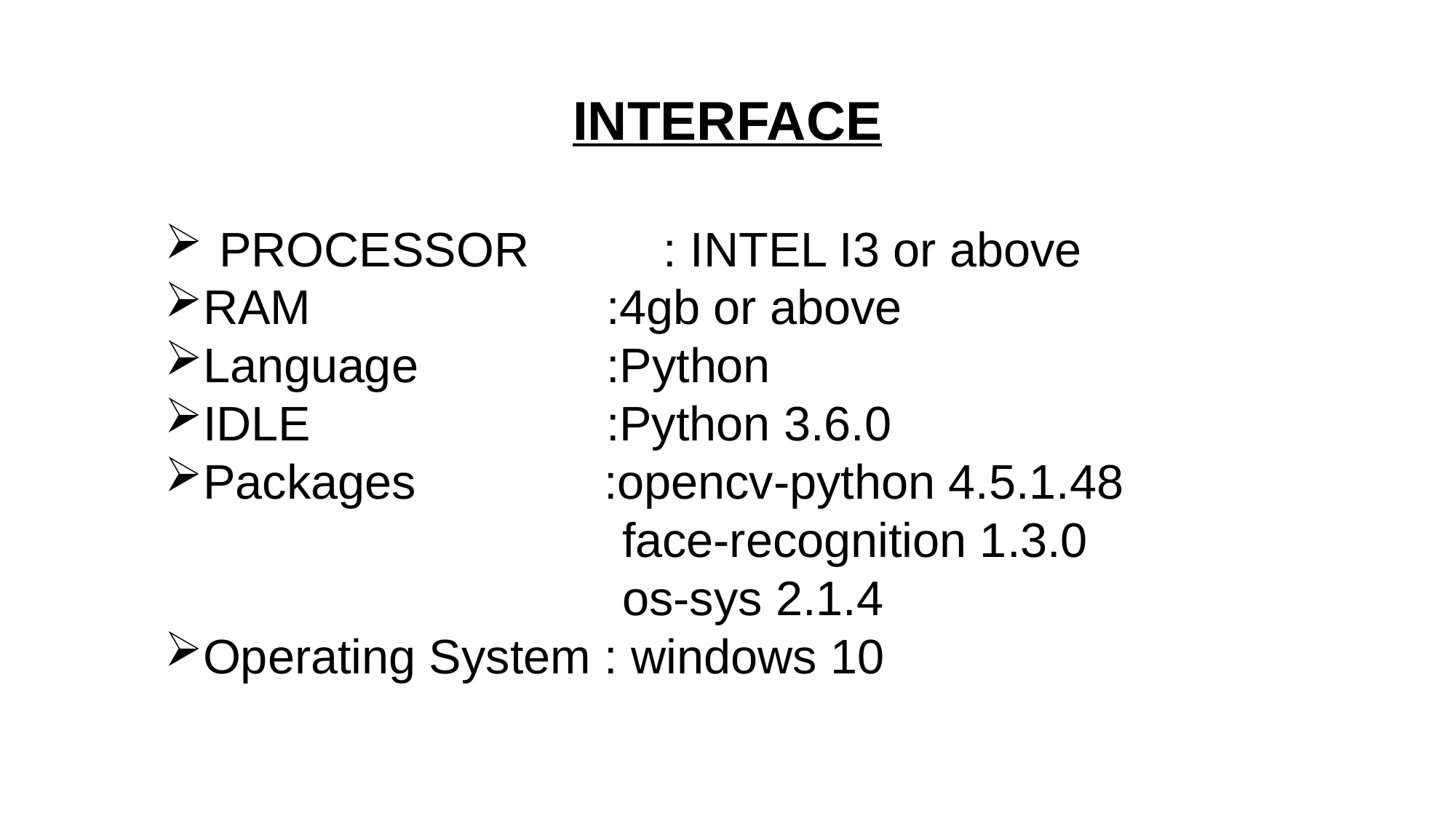

# INTERFACE
PROCESSOR          : INTEL I3 or above
RAM                      :4gb or above
Language              :Python
IDLE                      :Python 3.6.0
Packages              :opencv-python 4.5.1.48
                                  face-recognition 1.3.0
                                  os-sys 2.1.4
Operating System : windows 10